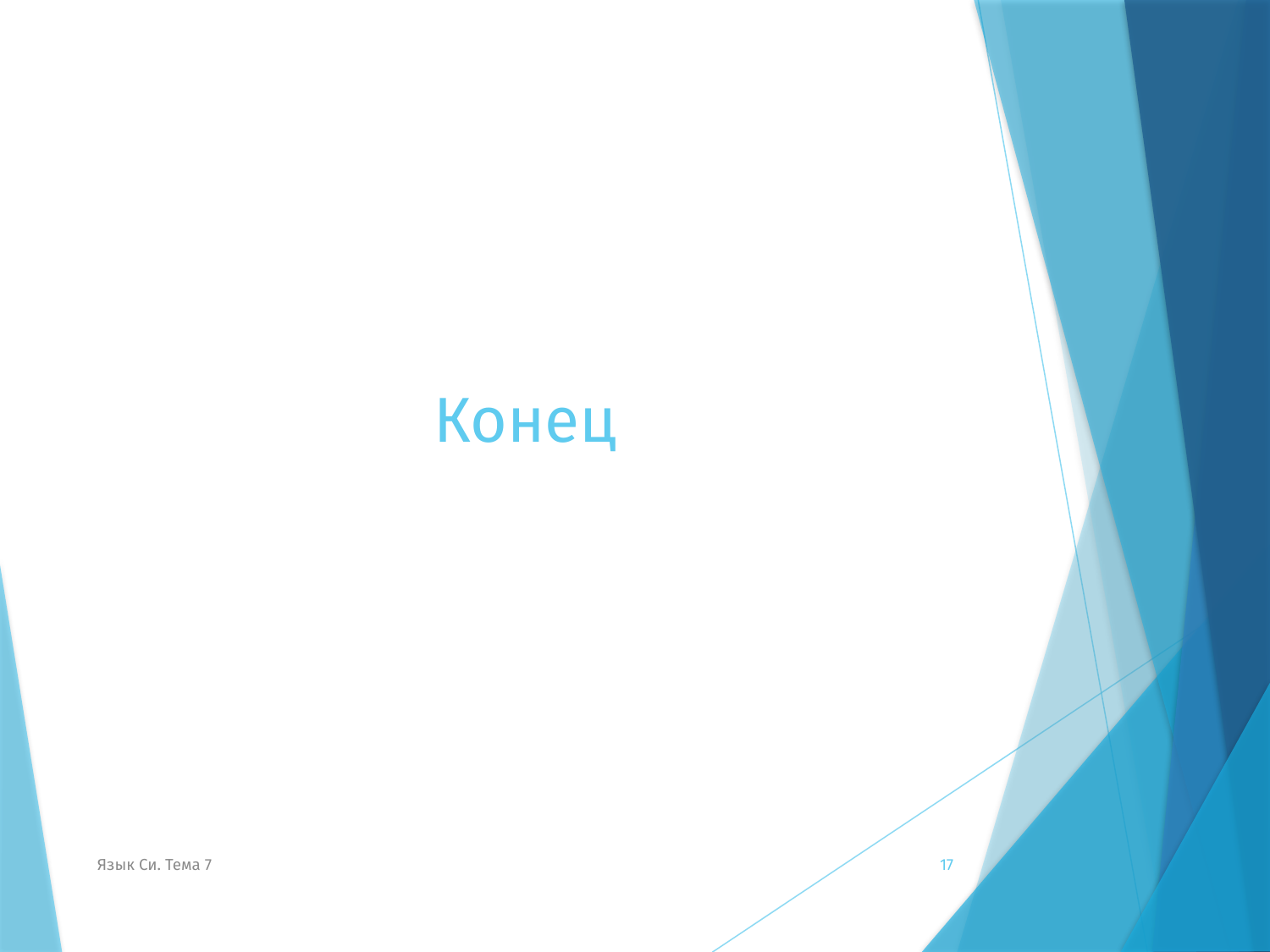

# Конец
Язык Си. Тема 7
17